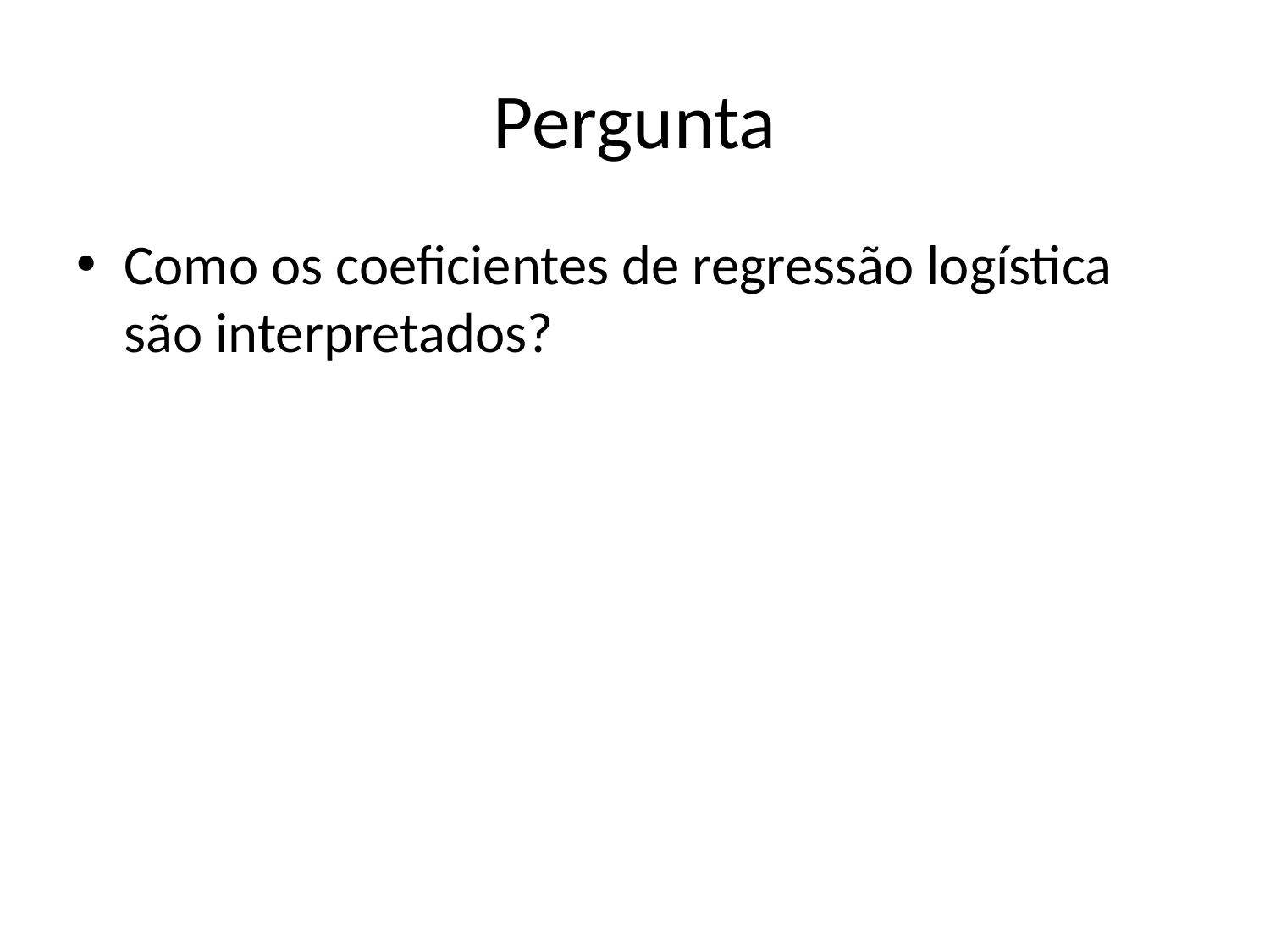

# Pergunta
Como os coeficientes de regressão logística são interpretados?